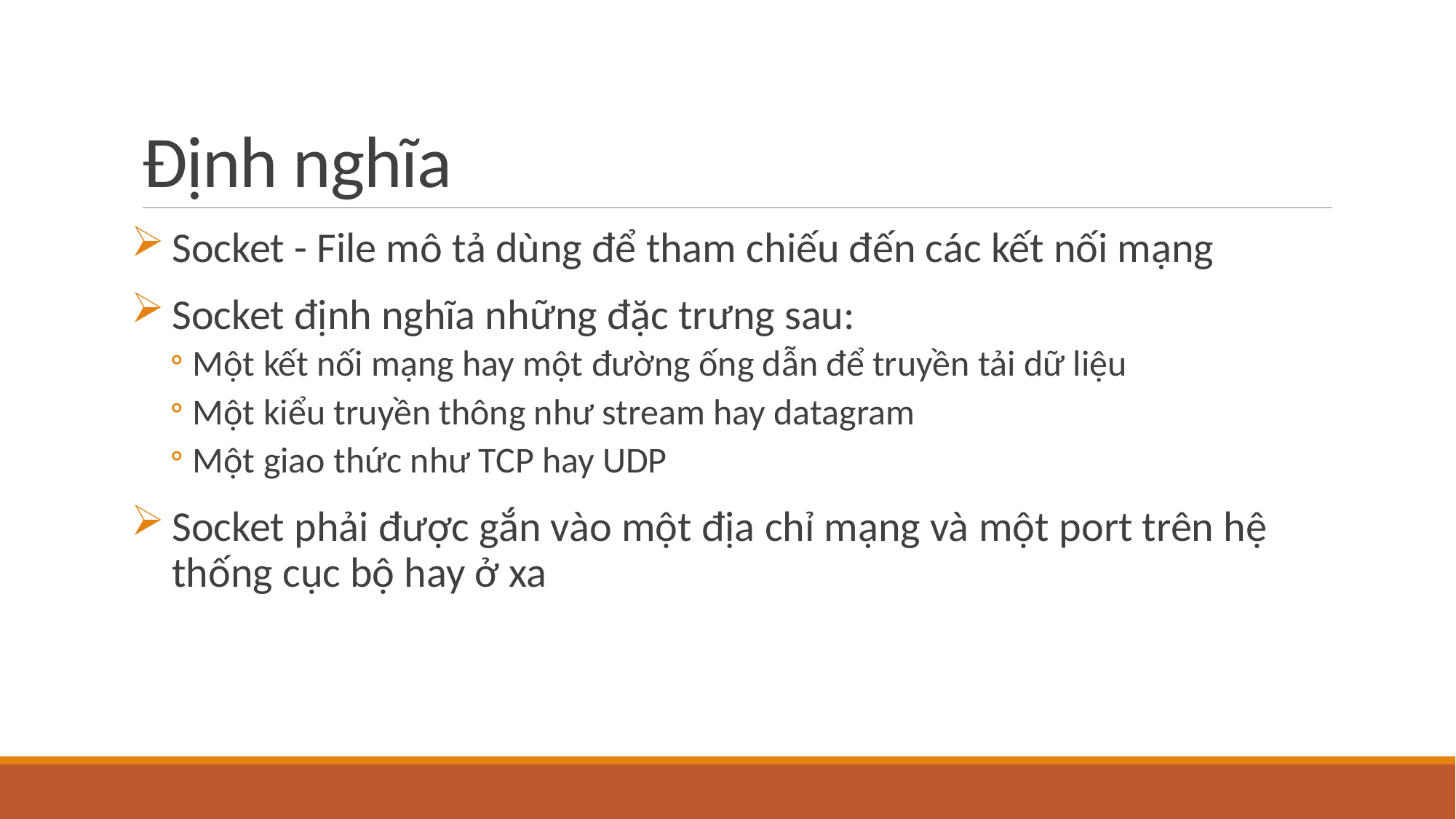

# Định nghĩa
Socket - File mô tả dùng để tham chiếu đến các kết nối mạng
Socket định nghĩa những đặc trưng sau:
Một kết nối mạng hay một đường ống dẫn để truyền tải dữ liệu
Một kiểu truyền thông như stream hay datagram
Một giao thức như TCP hay UDP
Socket phải được gắn vào một địa chỉ mạng và một port trên hệ thống cục bộ hay ở xa